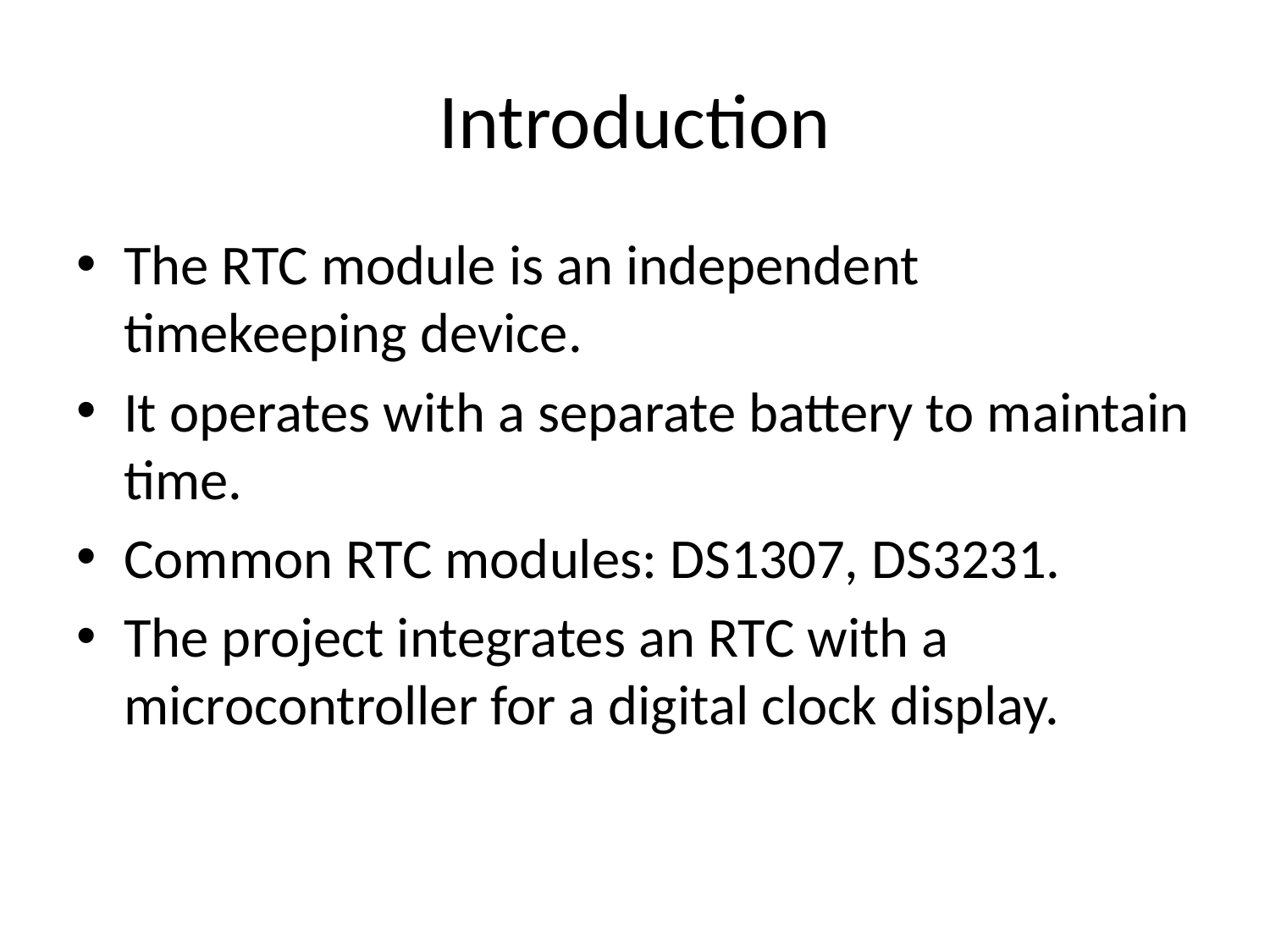

# Introduction
The RTC module is an independent timekeeping device.
It operates with a separate battery to maintain time.
Common RTC modules: DS1307, DS3231.
The project integrates an RTC with a microcontroller for a digital clock display.